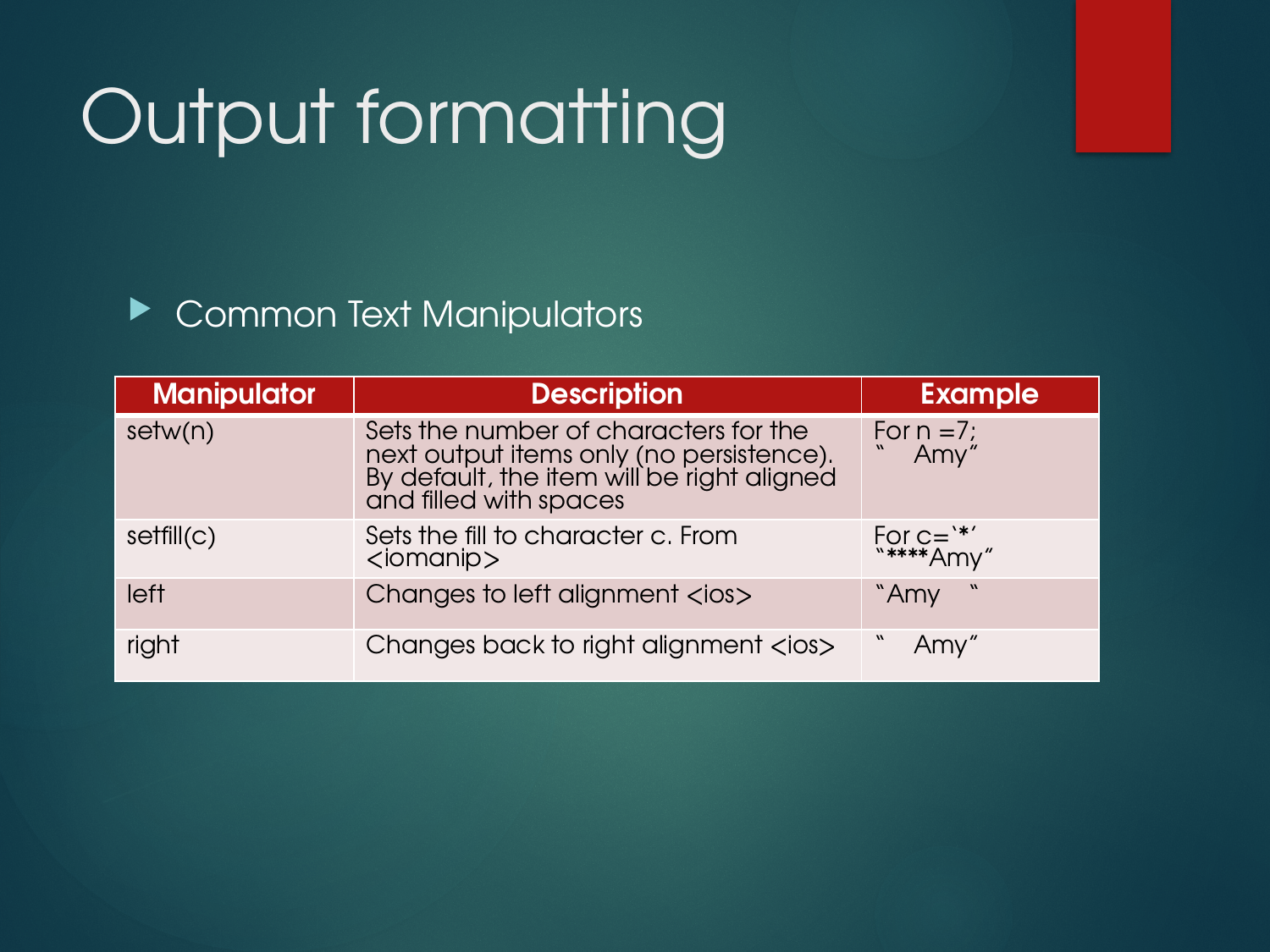

# Output formatting
Common Text Manipulators
| Manipulator | Description | Example |
| --- | --- | --- |
| setw(n) | Sets the number of characters for the next output items only (no persistence). By default, the item will be right aligned and filled with spaces | For n =7; “ Amy” |
| setfill(c) | Sets the fill to character c. From <iomanip> | For c=‘\*’ “\*\*\*\*Amy” |
| left | Changes to left alignment <ios> | “Amy “ |
| right | Changes back to right alignment <ios> | “ Amy” |